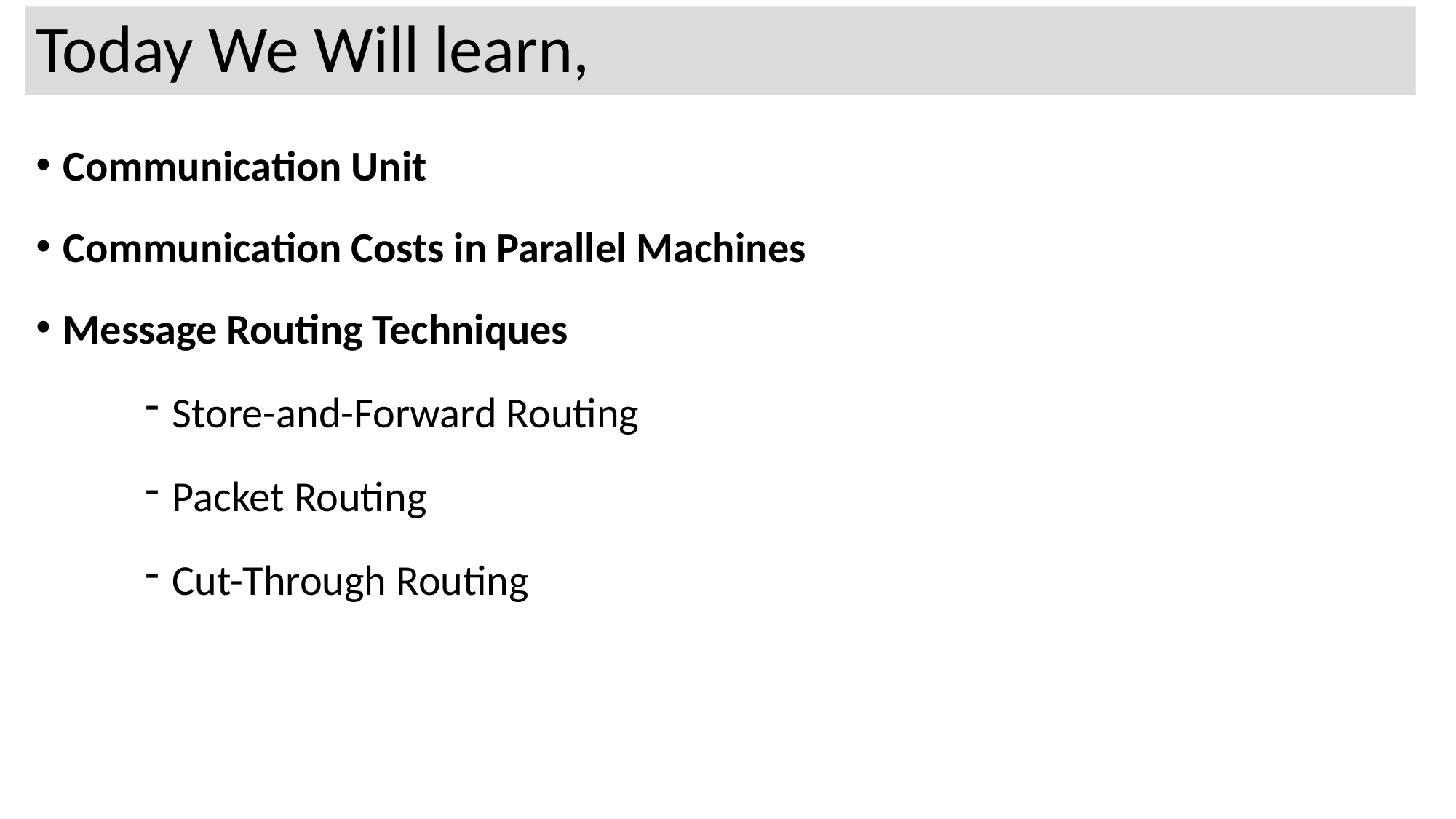

# Today We Will learn,
Communication Unit
Communication Costs in Parallel Machines
Message Routing Techniques
Store-and-Forward Routing
Packet Routing
Cut-Through Routing